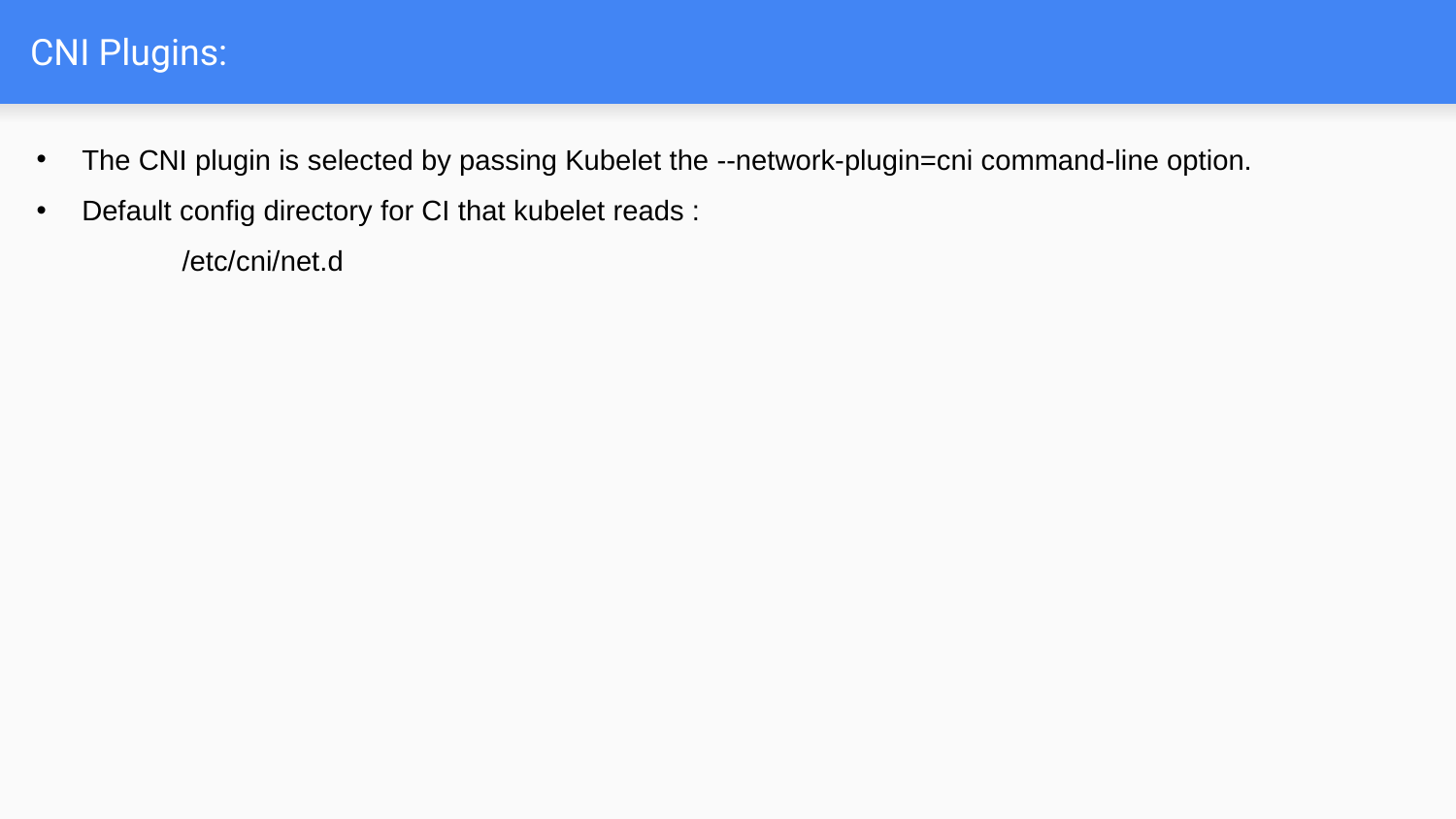

# CNI Plugins:

The CNI plugin is selected by passing Kubelet the --network-plugin=cni command-line option.
Default config directory for CI that kubelet reads :
	/etc/cni/net.d